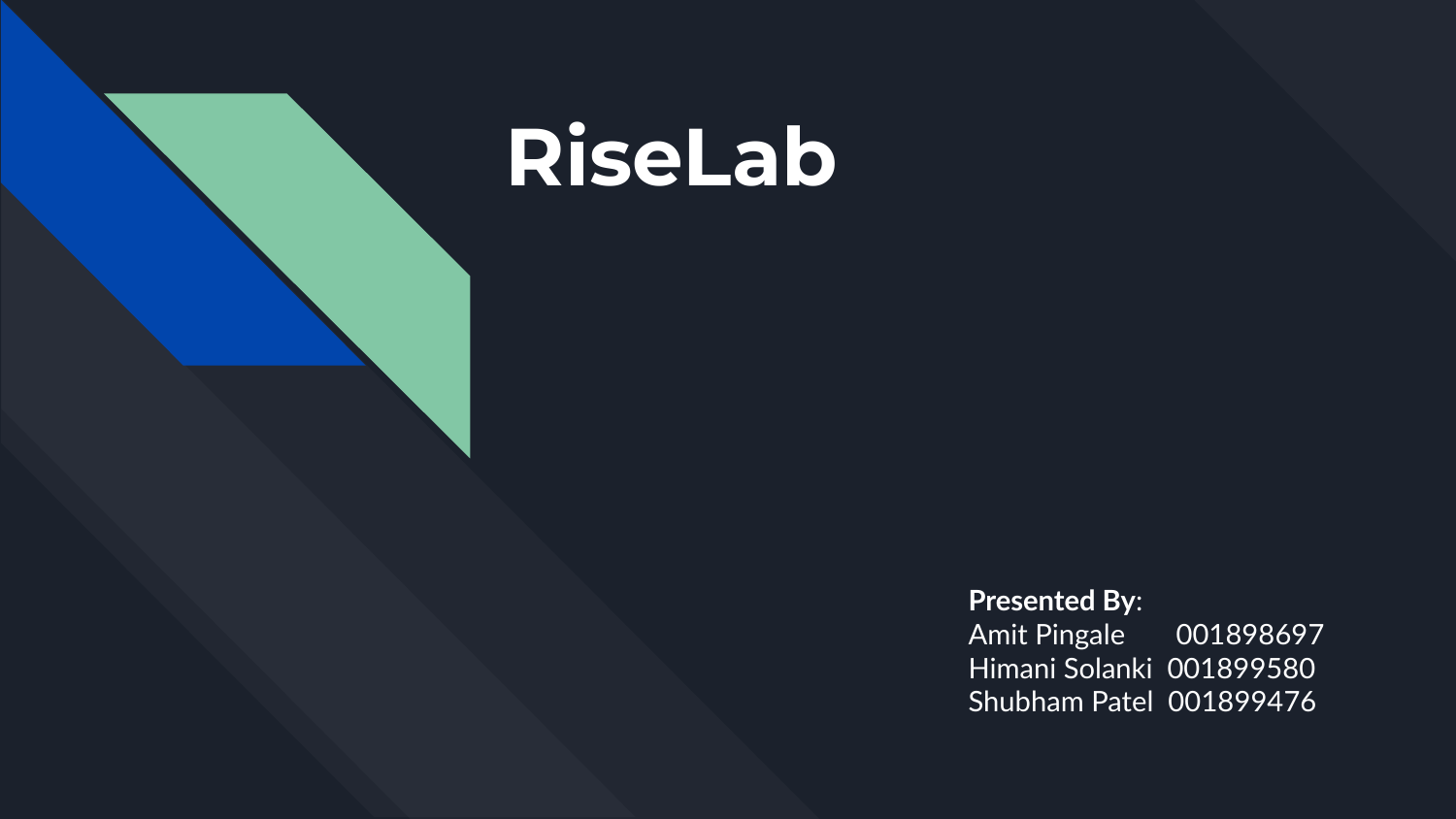

# RiseLab
Presented By:
Amit Pingale       001898697
Himani Solanki  001899580
Shubham Patel  001899476